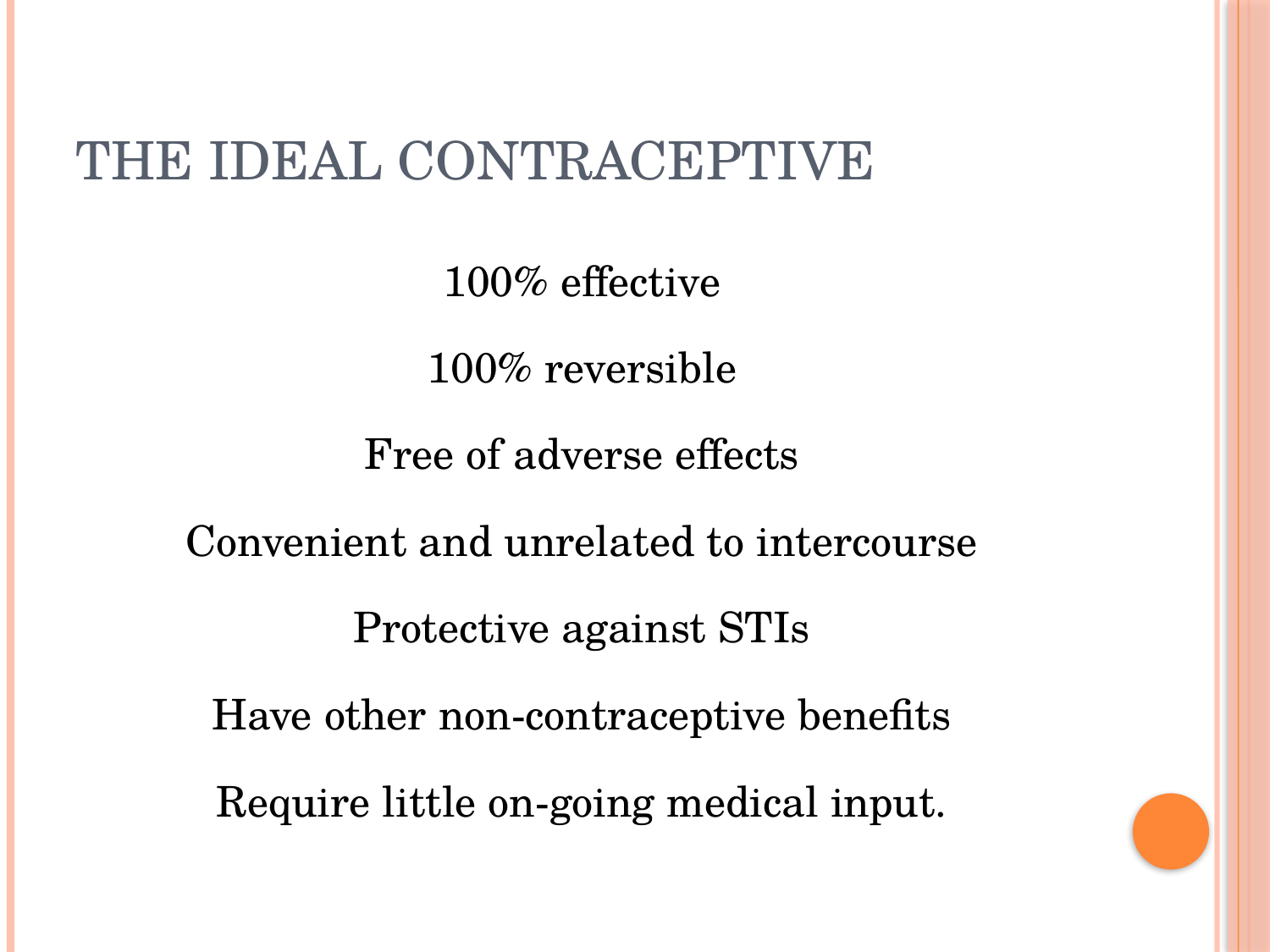

# The Ideal contraceptive
100% effective
100% reversible
Free of adverse effects
Convenient and unrelated to intercourse
Protective against STIs
Have other non-contraceptive benefits
Require little on-going medical input.